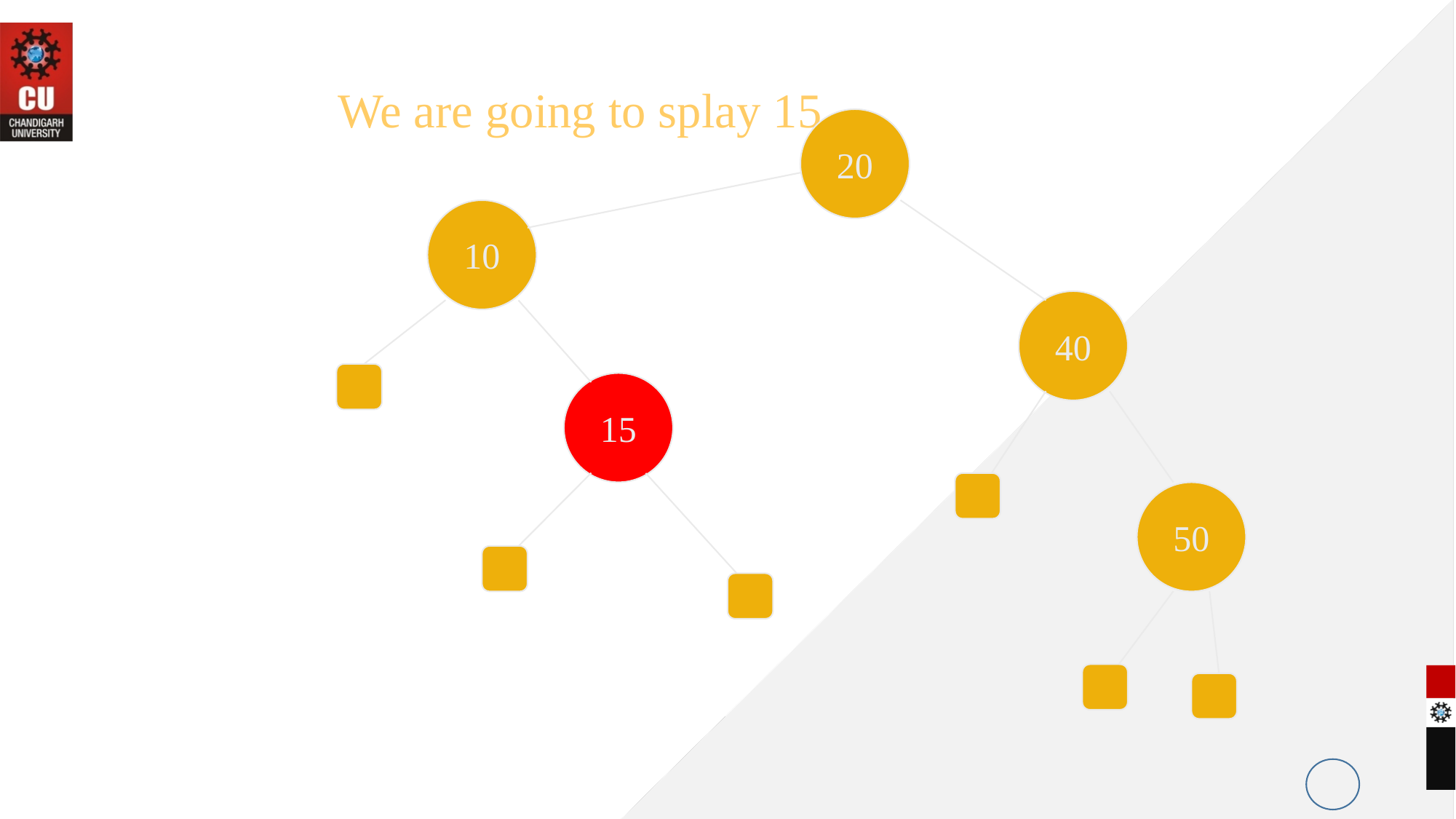

We are going to splay 15
20

10

40

15

50